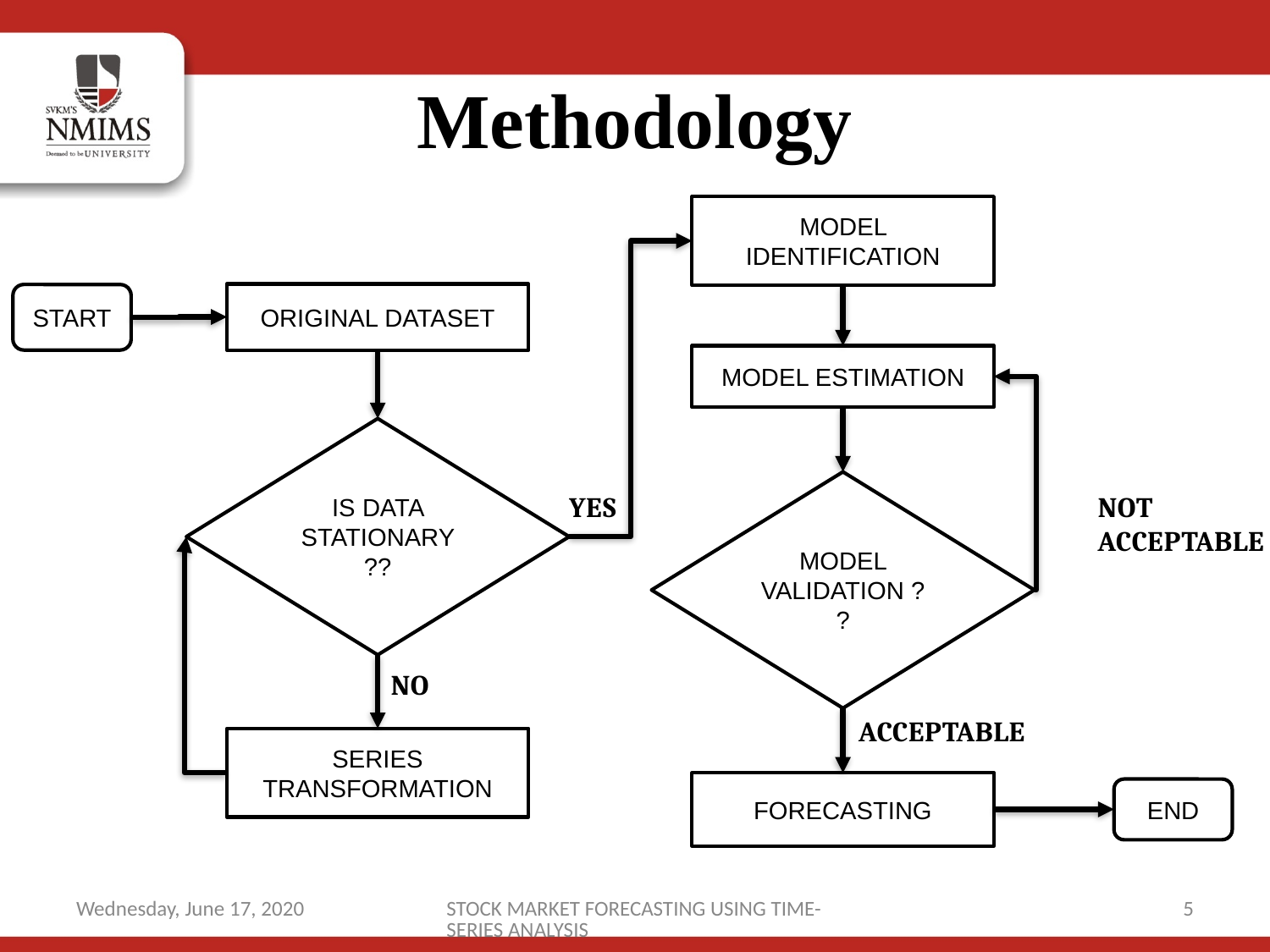

# Methodology
MODEL IDENTIFICATION
ORIGINAL DATASET
START
MODEL ESTIMATION
IS DATA STATIONARY ??
MODEL VALIDATION ??
YES
NOT
ACCEPTABLE
NO
ACCEPTABLE
SERIES TRANSFORMATION
FORECASTING
END
Wednesday, June 17, 2020
STOCK MARKET FORECASTING USING TIME-SERIES ANALYSIS
5